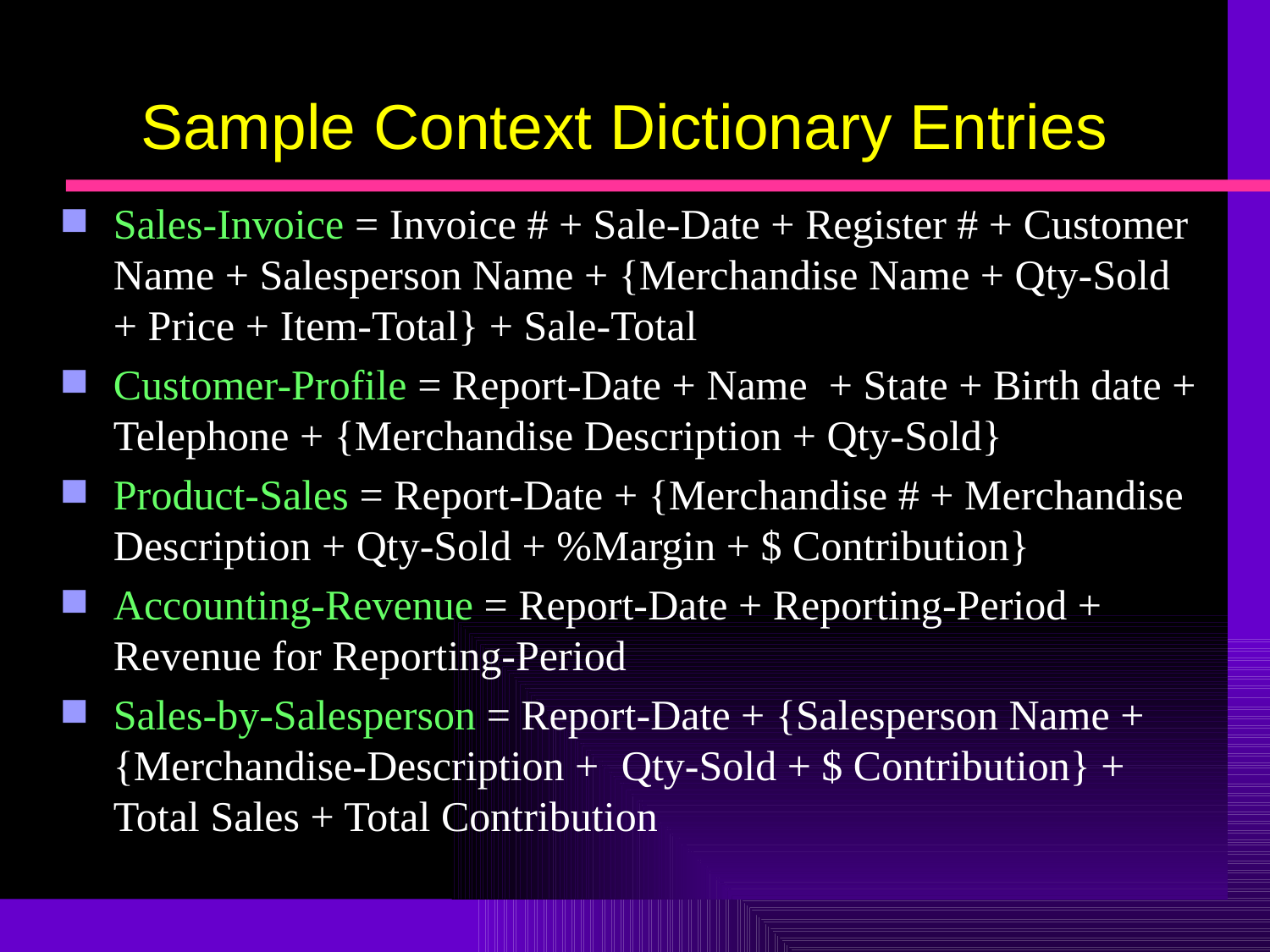

# Sample Context Dictionary Entries
Sales-Invoice = Invoice # + Sale-Date + Register # + Customer Name + Salesperson Name + {Merchandise Name + Qty-Sold + Price + Item-Total} + Sale-Total
Customer-Profile = Report-Date + Name  + State + Birth date + Telephone + {Merchandise Description + Qty-Sold}
Product-Sales = Report-Date + {Merchandise # + Merchandise Description + Qty-Sold + %Margin + $ Contribution}
Accounting-Revenue = Report-Date + Reporting-Period + Revenue for Reporting-Period
Sales-by-Salesperson = Report-Date + {Salesperson Name + {Merchandise-Description + 	Qty-Sold + $ Contribution} + Total Sales + Total Contribution